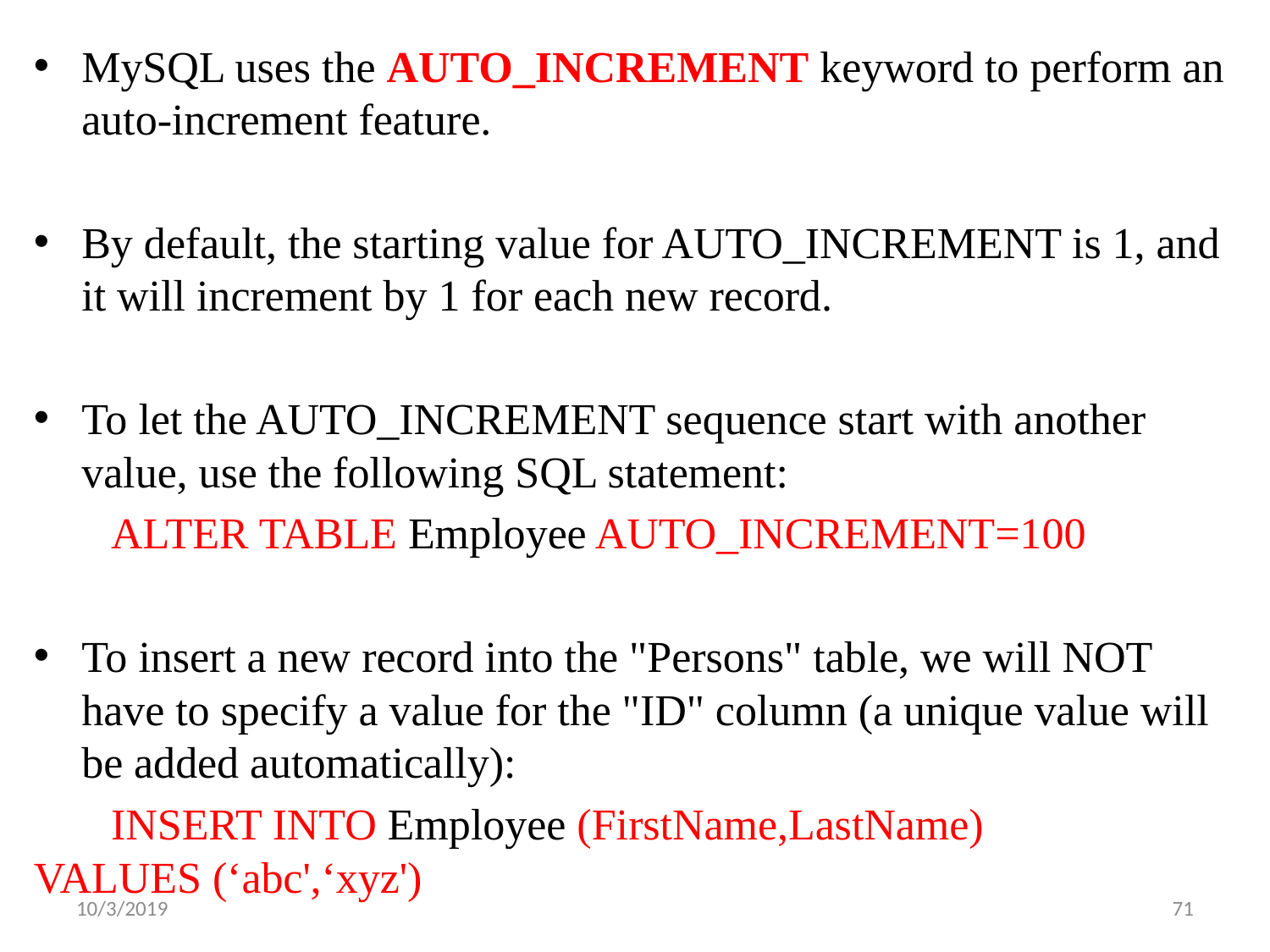

MySQL uses the AUTO_INCREMENT keyword to perform an auto-increment feature.

By default, the starting value for AUTO_INCREMENT is 1, and it will increment by 1 for each new record.

To let the AUTO_INCREMENT sequence start with another value, use the following SQL statement:
       ALTER TABLE Employee AUTO_INCREMENT=100

To insert a new record into the "Persons" table, we will NOT have to specify a value for the "ID" column (a unique value will be added automatically):
       INSERT INTO Employee (FirstName,LastName)
VALUES (‘abc',‘xyz')

10/3/2019
71